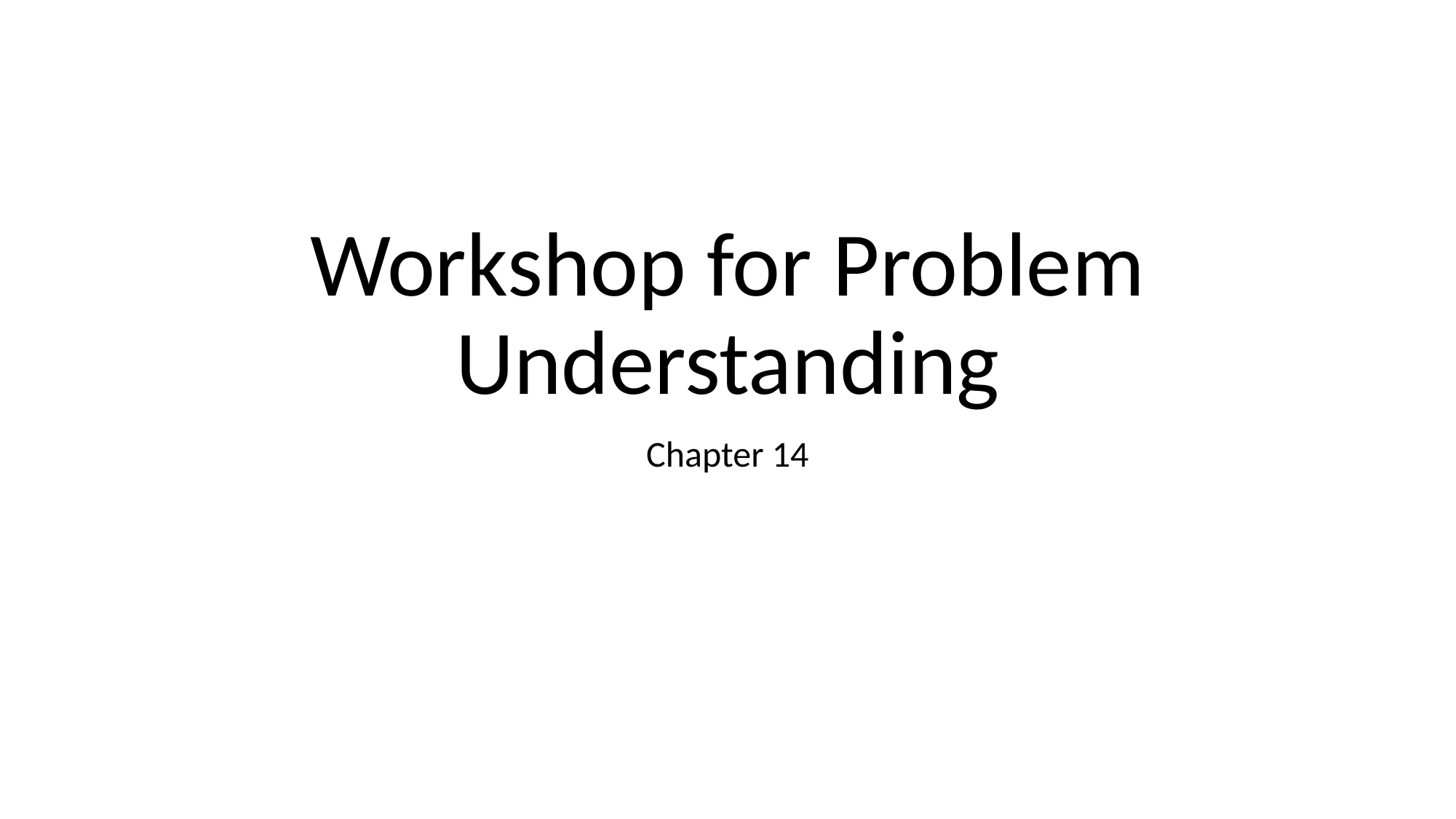

# Workshop for Problem Understanding
Chapter 14